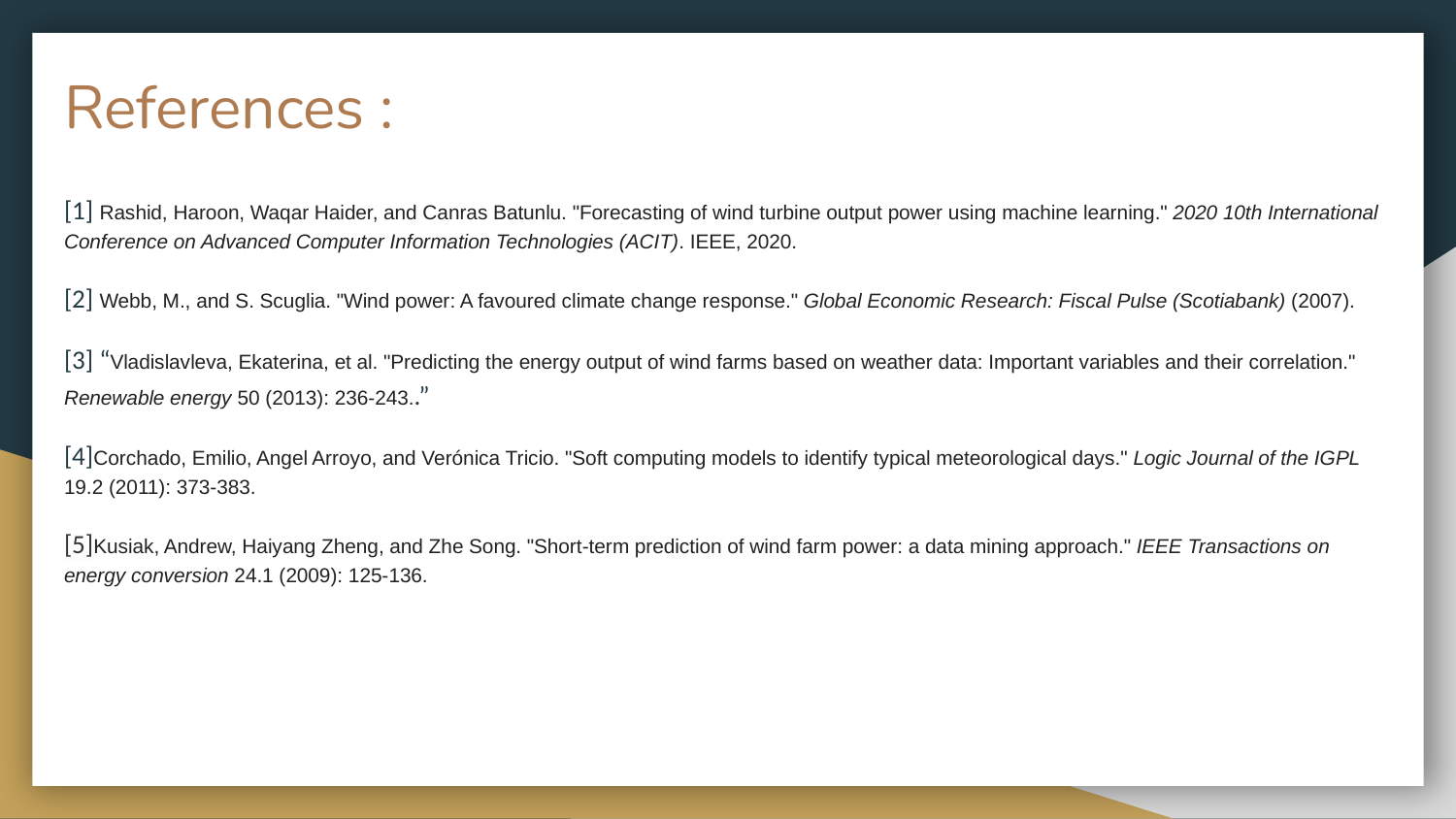

# References :
[1] Rashid, Haroon, Waqar Haider, and Canras Batunlu. "Forecasting of wind turbine output power using machine learning." 2020 10th International Conference on Advanced Computer Information Technologies (ACIT). IEEE, 2020.
[2] Webb, M., and S. Scuglia. "Wind power: A favoured climate change response." Global Economic Research: Fiscal Pulse (Scotiabank) (2007).
[3] “Vladislavleva, Ekaterina, et al. "Predicting the energy output of wind farms based on weather data: Important variables and their correlation." Renewable energy 50 (2013): 236-243..”
[4]Corchado, Emilio, Angel Arroyo, and Verónica Tricio. "Soft computing models to identify typical meteorological days." Logic Journal of the IGPL 19.2 (2011): 373-383.
[5]Kusiak, Andrew, Haiyang Zheng, and Zhe Song. "Short-term prediction of wind farm power: a data mining approach." IEEE Transactions on energy conversion 24.1 (2009): 125-136.